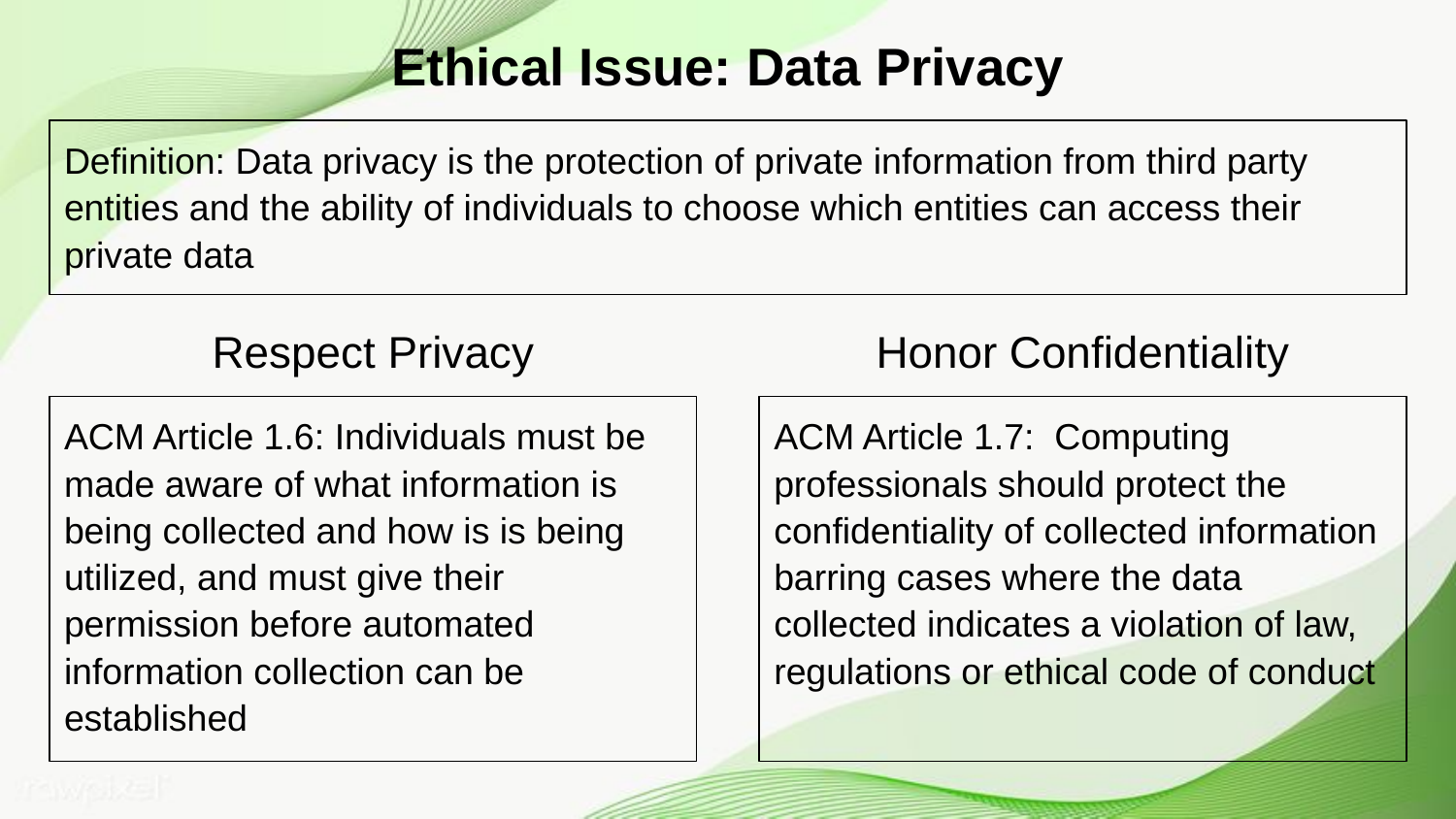

# Ethical Issue: Data Privacy
Definition: Data privacy is the protection of private information from third party entities and the ability of individuals to choose which entities can access their private data
Respect Privacy
Honor Confidentiality
ACM Article 1.6: Individuals must be made aware of what information is being collected and how is is being utilized, and must give their permission before automated information collection can be established
ACM Article 1.7:  Computing professionals should protect the confidentiality of collected information barring cases where the data collected indicates a violation of law, regulations or ethical code of conduct